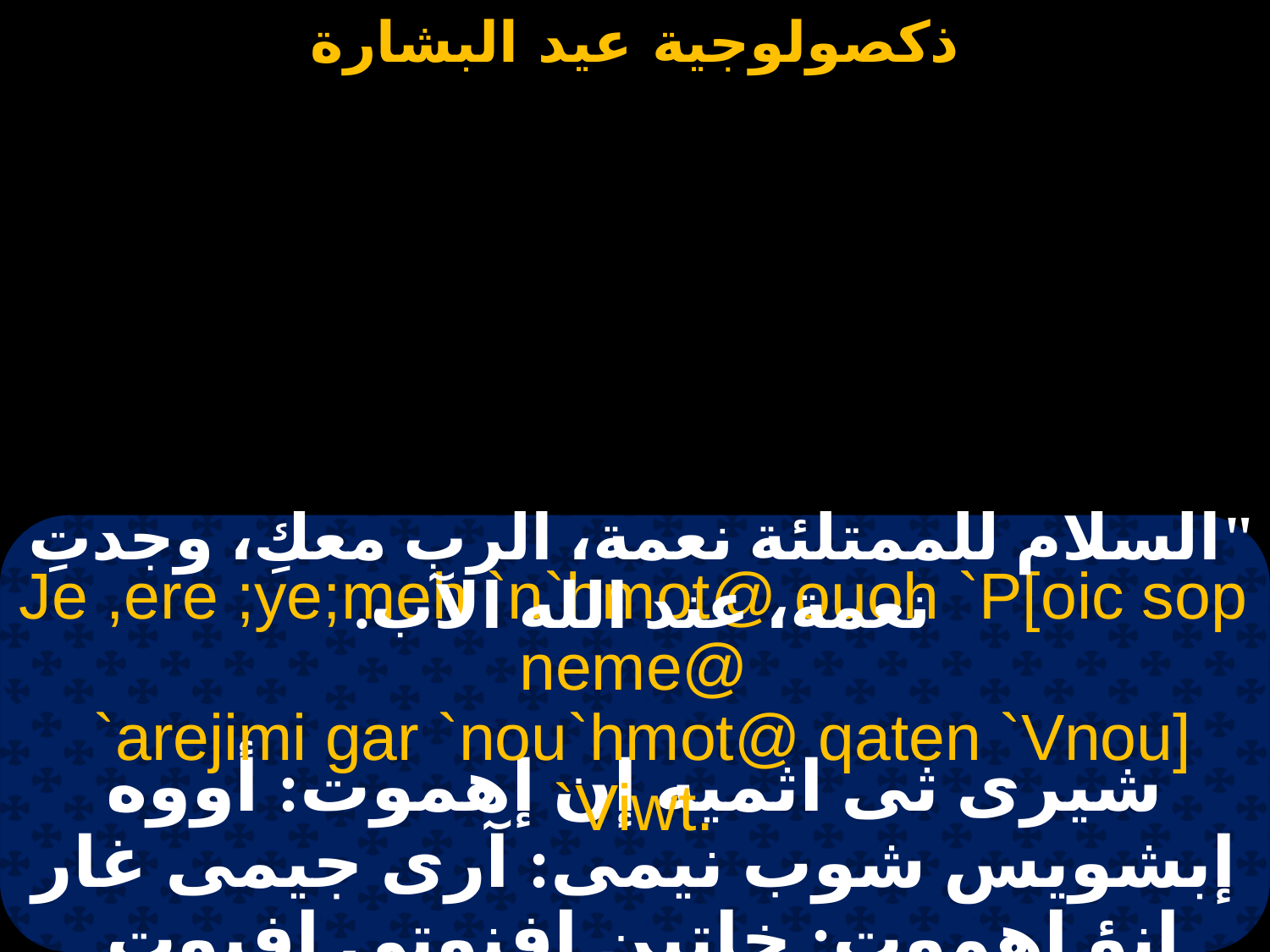

#
"السلام للممتلئة نعمة، الرب معكِ، وجدتِ نعمة، عند الله الآب.
Je ,ere ;ye;meh `n`hmot@ ouoh `P[oic sop neme@
 `arejimi gar `nou`hmot@ qaten `Vnou] `Viwt.
شيرى ثى اثميه إن إهموت: أووه إبشويس شوب نيمى: آرى جيمى غار إنؤ إهموت: خاتين إفنوتى إفيوت.